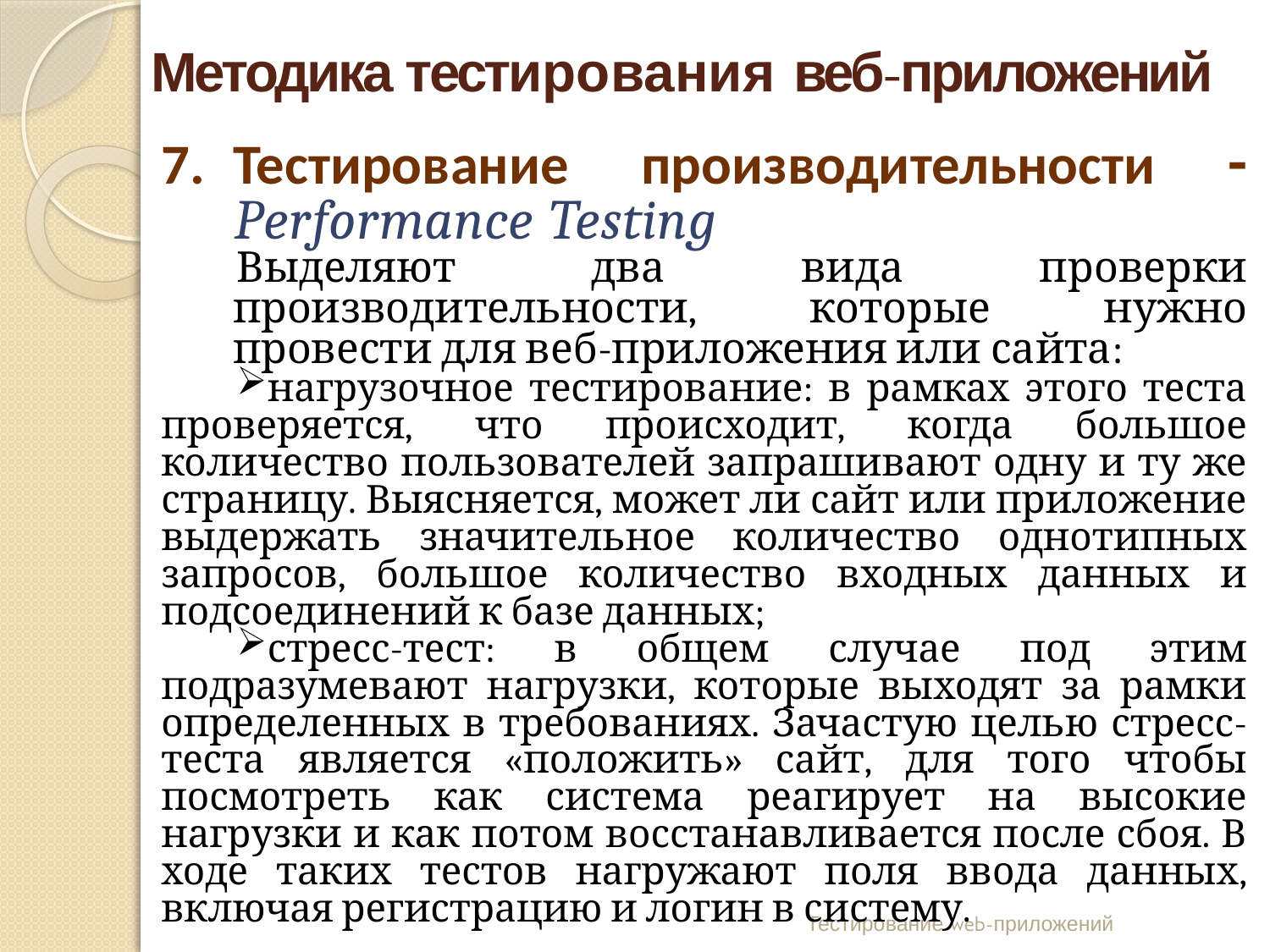

# Методика тестирования веб-приложений
Тестирование производительности - Performance Testing
Выделяют два вида проверки производительности, которые нужно провести для веб-приложения или сайта:
нагрузочное тестирование: в рамках этого теста проверяется, что происходит, когда большое количество пользователей запрашивают одну и ту же страницу. Выясняется, может ли сайт или приложение выдержать значительное количество однотипных запросов, большое количество входных данных и подсоединений к базе данных;
стресс-тест: в общем случае под этим подразумевают нагрузки, которые выходят за рамки определенных в требованиях. Зачастую целью стресс-теста является «положить» сайт, для того чтобы посмотреть как система реагирует на высокие нагрузки и как потом восстанавливается после сбоя. В ходе таких тестов нагружают поля ввода данных, включая регистрацию и логин в систему.
Тестирование web-приложений